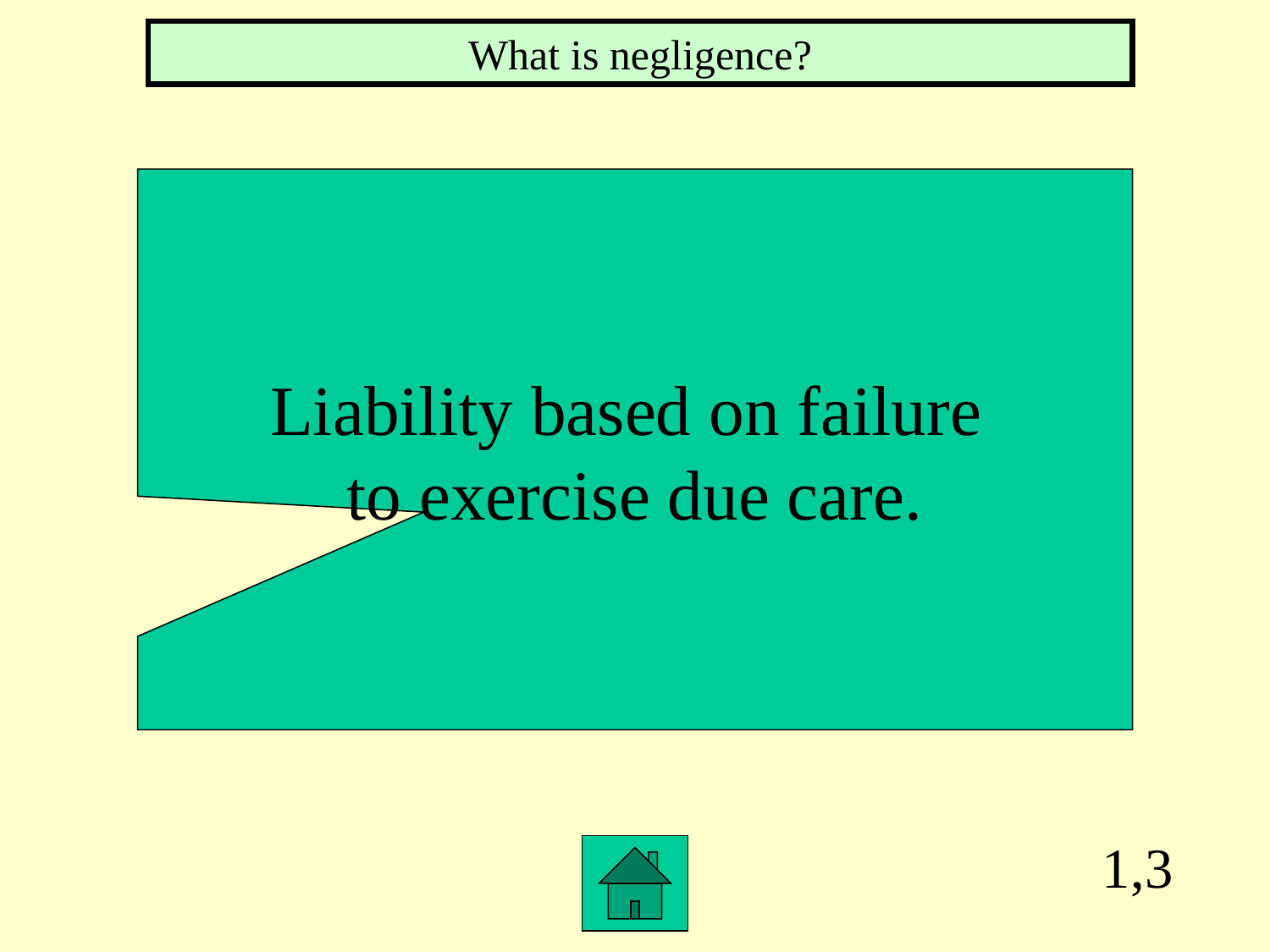

What is negligence?
Liability based on failure
to exercise due care.
1,3